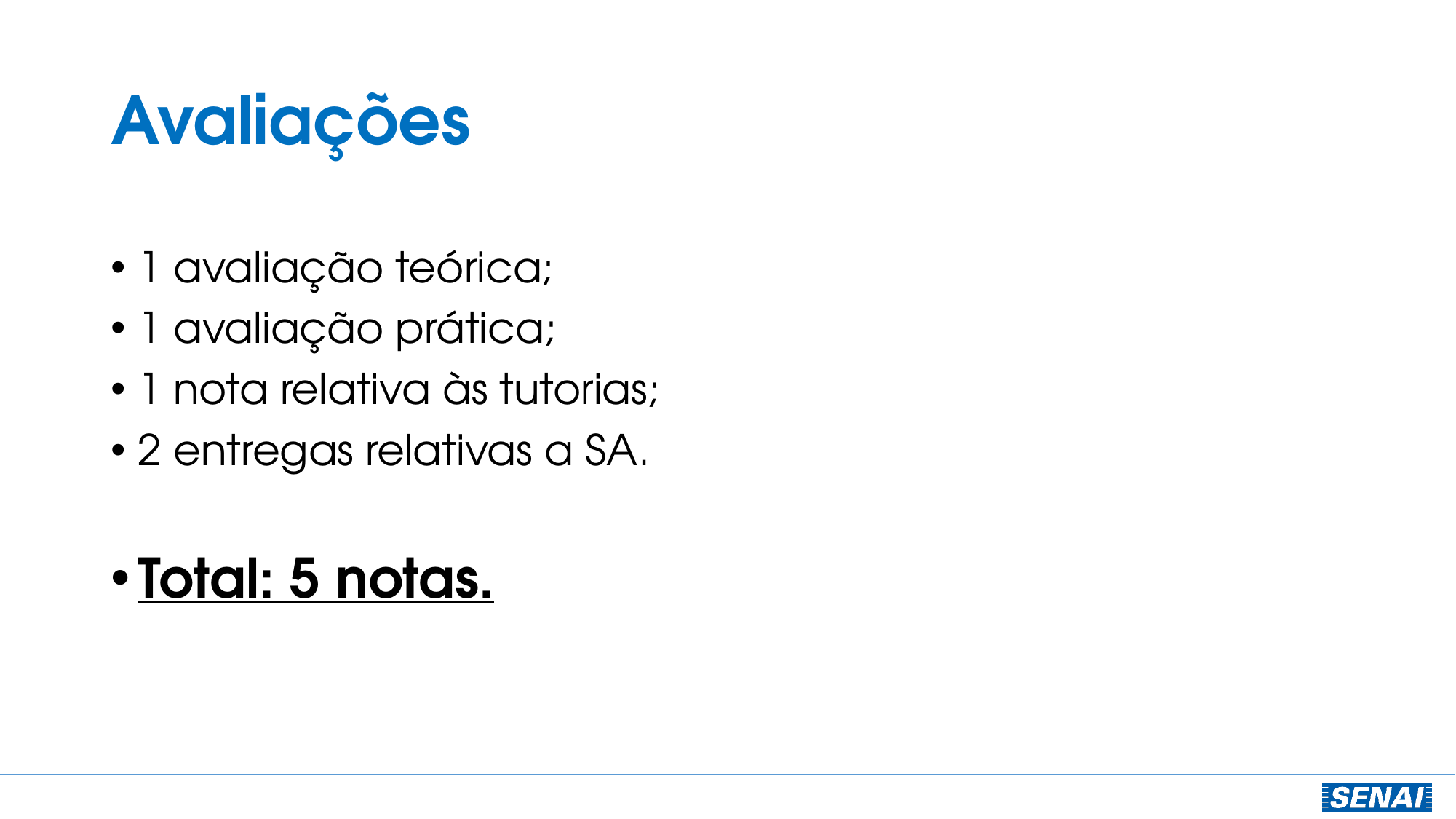

# Avaliações
1 avaliação teórica;
1 avaliação prática;
1 nota relativa às tutorias;
2 entregas relativas a SA.

Total: 5 notas.